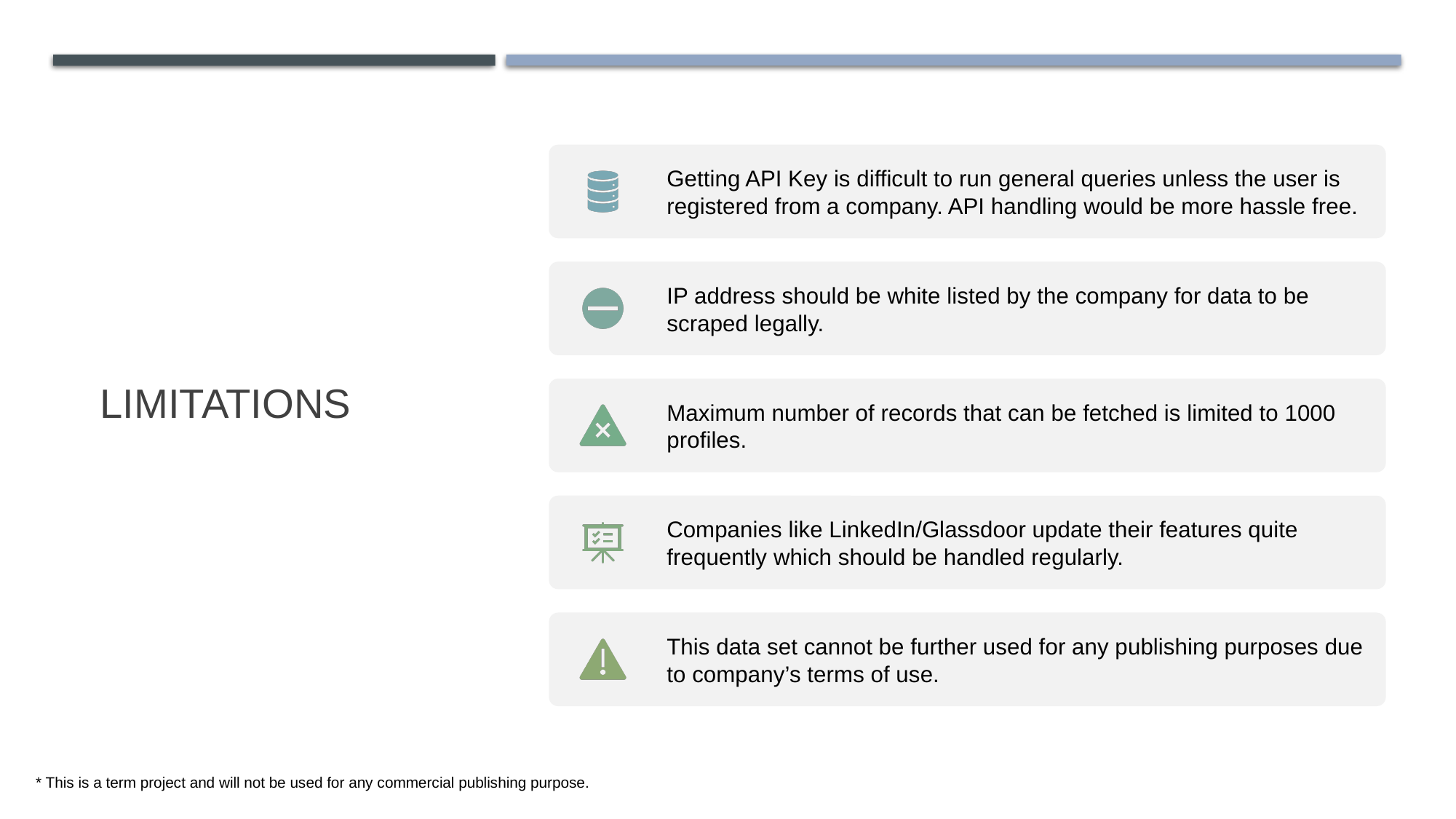

# LIMITATIONS
Getting API Key is difficult to run general queries unless the user is registered from a company. API handling would be more hassle free.
IP address should be white listed by the company for data to be scraped legally.
Maximum number of records that can be fetched is limited to 1000 profiles.
Companies like LinkedIn/Glassdoor update their features quite frequently which should be handled regularly.
This data set cannot be further used for any publishing purposes due to company’s terms of use.
* This is a term project and will not be used for any commercial publishing purpose.